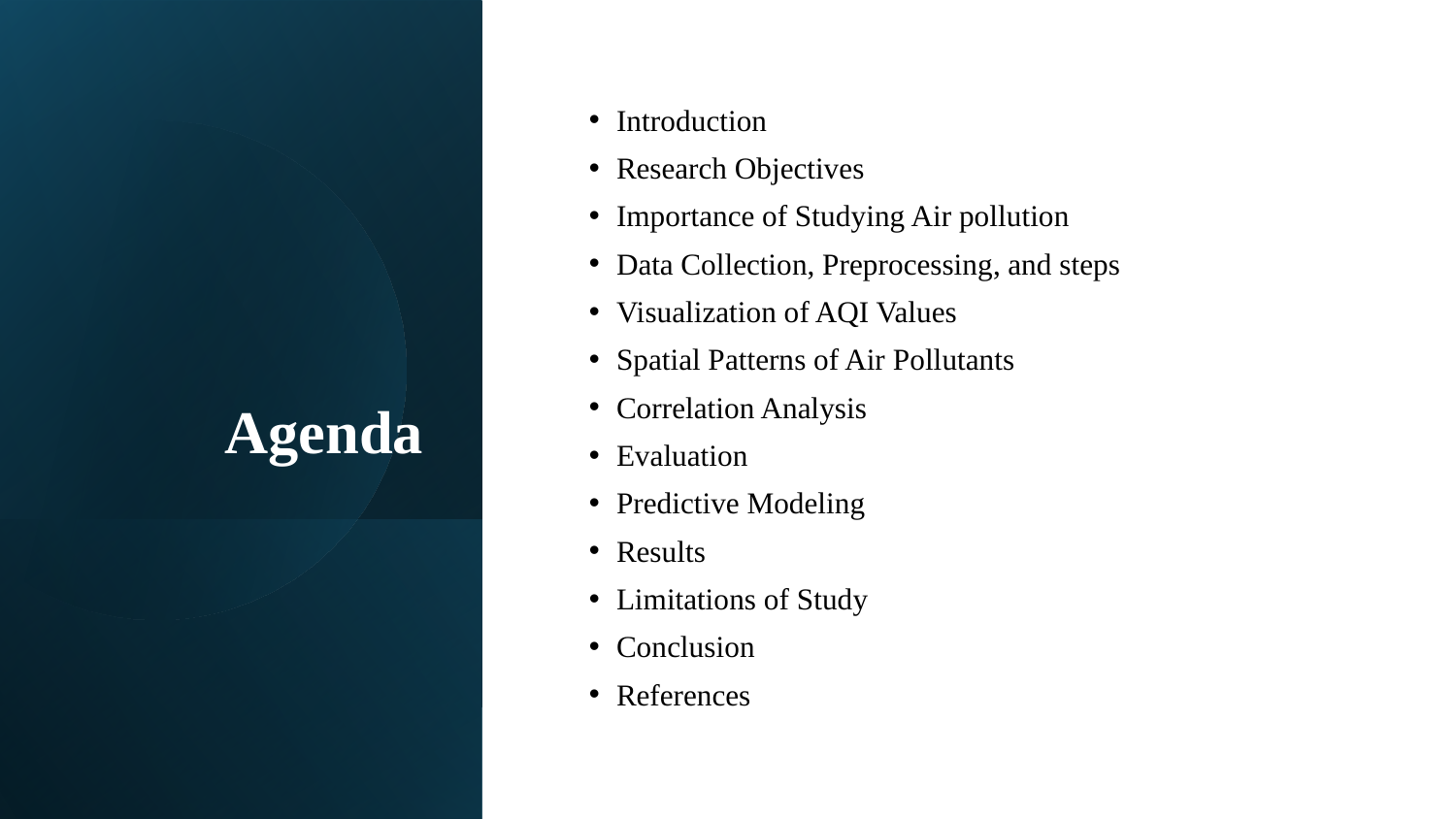

# Agenda
Introduction
Research Objectives
Importance of Studying Air pollution
Data Collection, Preprocessing, and steps
Visualization of AQI Values
Spatial Patterns of Air Pollutants
Correlation Analysis
Evaluation
Predictive Modeling
Results
Limitations of Study
Conclusion
References